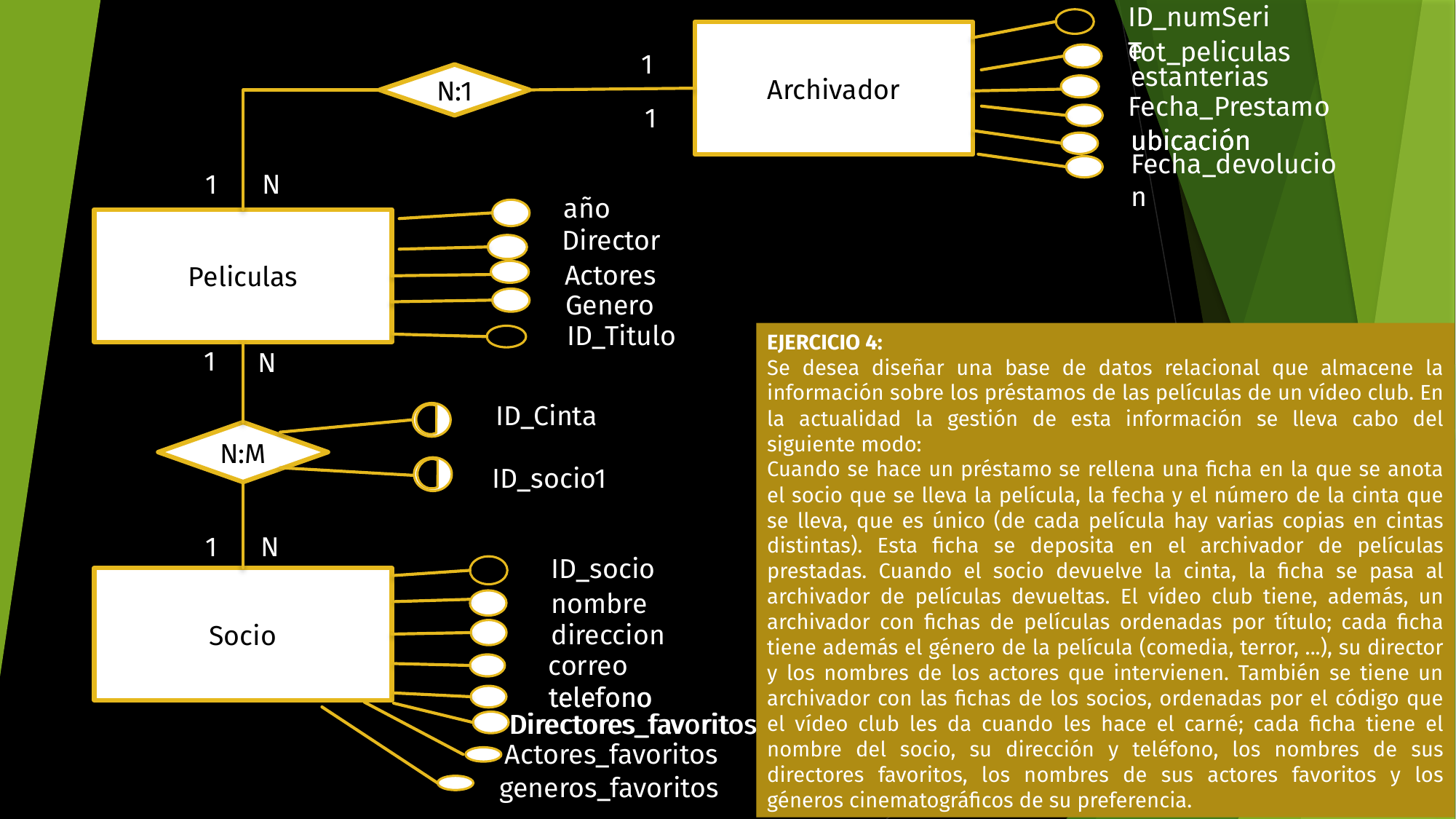

ID_numSerie

Archivador
Tot_peliculas
1

estanterias
N:1

Fecha_Prestamo
1

ubicación
ubicación
ubicación

Fecha_devolucion

1
N
año

Peliculas
Director

Actores

Genero

ID_Titulo
EJERCICIO 4:
Se desea diseñar una base de datos relacional que almacene la información sobre los préstamos de las películas de un vídeo club. En la actualidad la gestión de esta información se lleva cabo del siguiente modo:
Cuando se hace un préstamo se rellena una ficha en la que se anota el socio que se lleva la película, la fecha y el número de la cinta que se lleva, que es único (de cada película hay varias copias en cintas distintas). Esta ficha se deposita en el archivador de películas prestadas. Cuando el socio devuelve la cinta, la ficha se pasa al archivador de películas devueltas. El vídeo club tiene, además, un archivador con fichas de películas ordenadas por título; cada ficha tiene además el género de la película (comedia, terror, ...), su director y los nombres de los actores que intervienen. También se tiene un archivador con las fichas de los socios, ordenadas por el código que el vídeo club les da cuando les hace el carné; cada ficha tiene el nombre del socio, su dirección y teléfono, los nombres de sus directores favoritos, los nombres de sus actores favoritos y los géneros cinematográficos de su preferencia.

1
N
ID_Cinta

N:M
ID_socio1

1
N
ID_socio

Socio
nombre

direccion

correo

telefono
telefono

Directores_favoritos
Directores_favoritos

Actores_favoritos

generos_favoritos